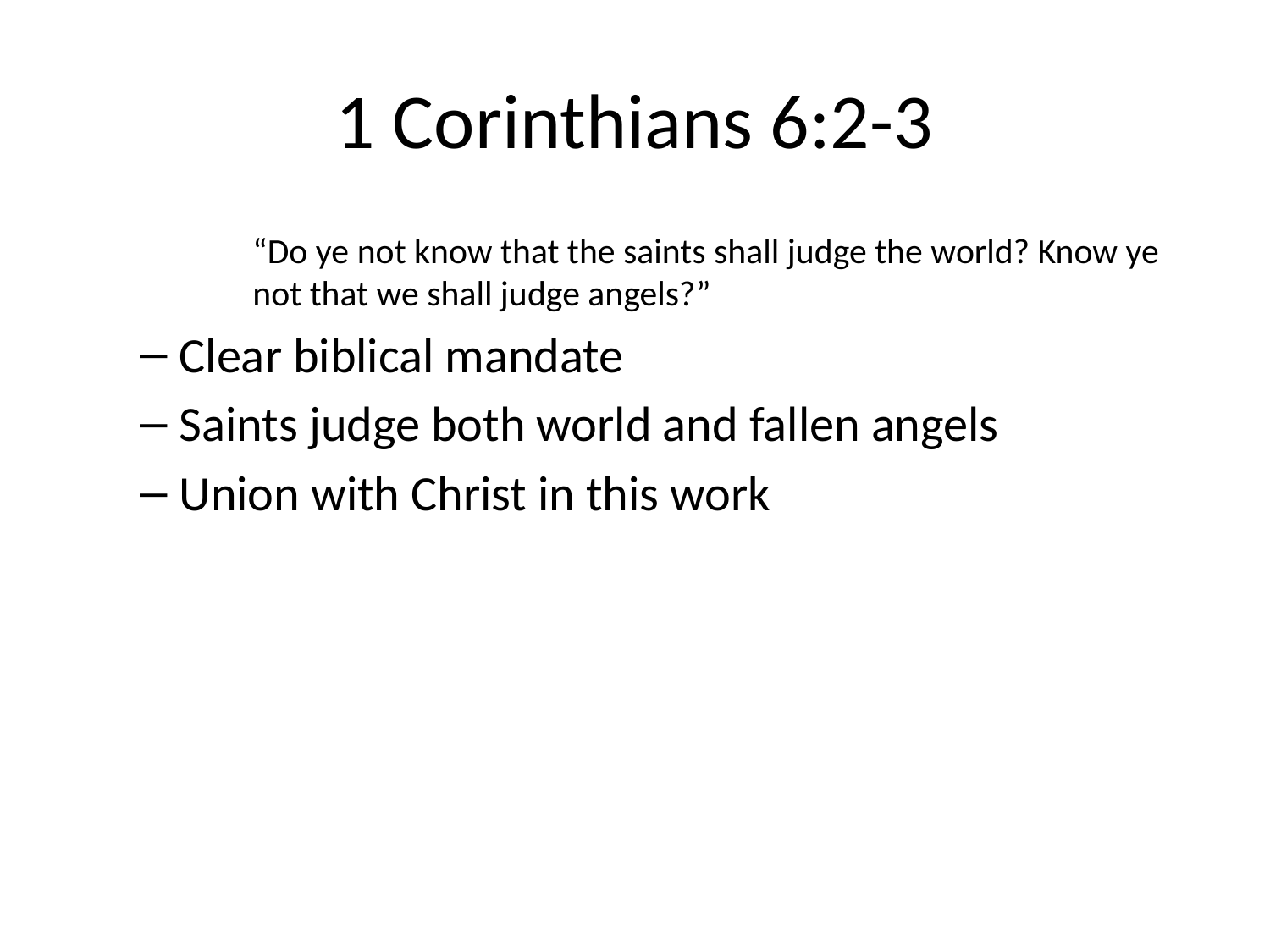

# 1 Corinthians 6:2-3
“Do ye not know that the saints shall judge the world? Know ye not that we shall judge angels?”
Clear biblical mandate
Saints judge both world and fallen angels
Union with Christ in this work